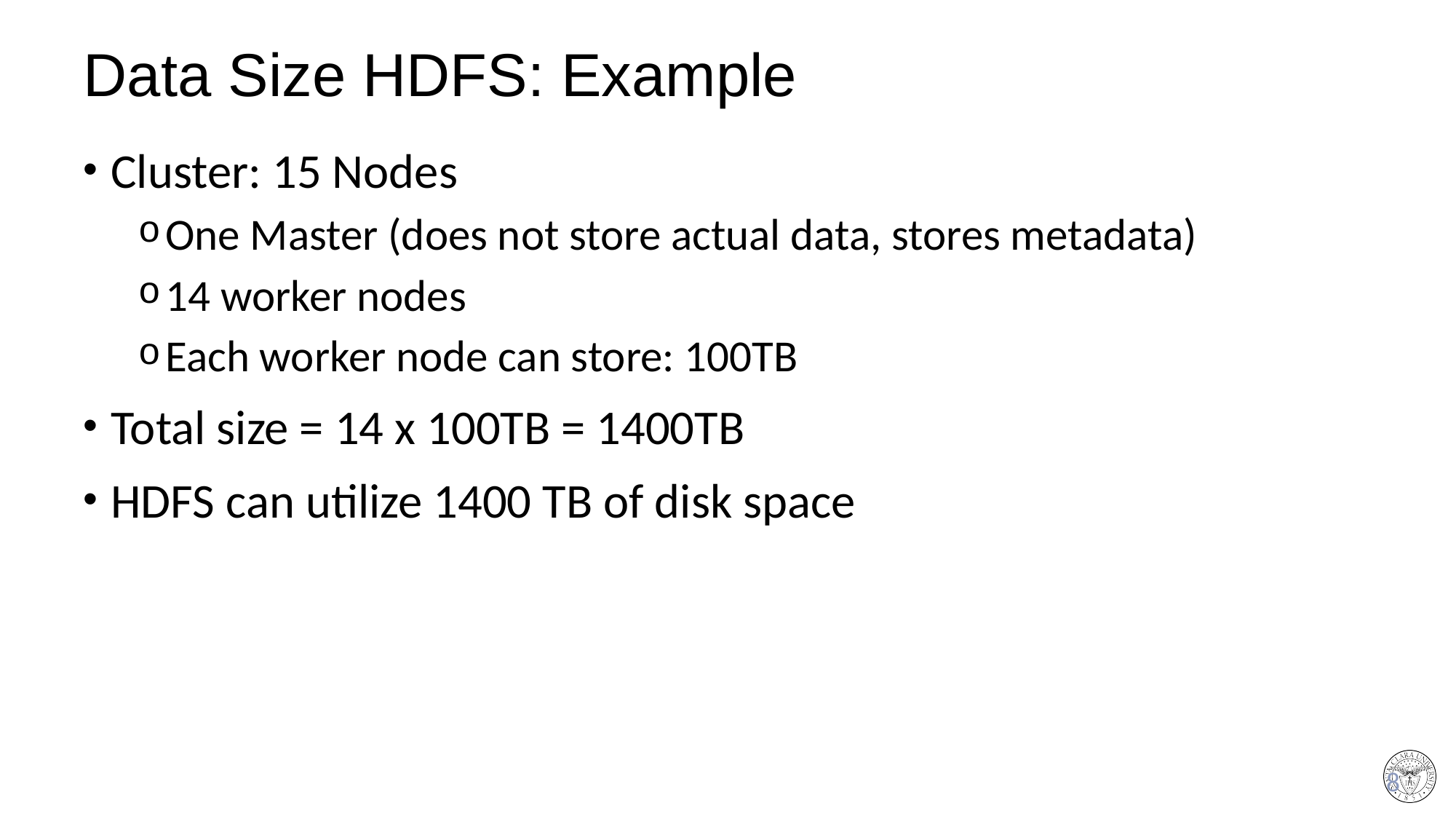

# Data Size HDFS: Example
Cluster: 15 Nodes
One Master (does not store actual data, stores metadata)
14 worker nodes
Each worker node can store: 100TB
Total size = 14 x 100TB = 1400TB
HDFS can utilize 1400 TB of disk space
8